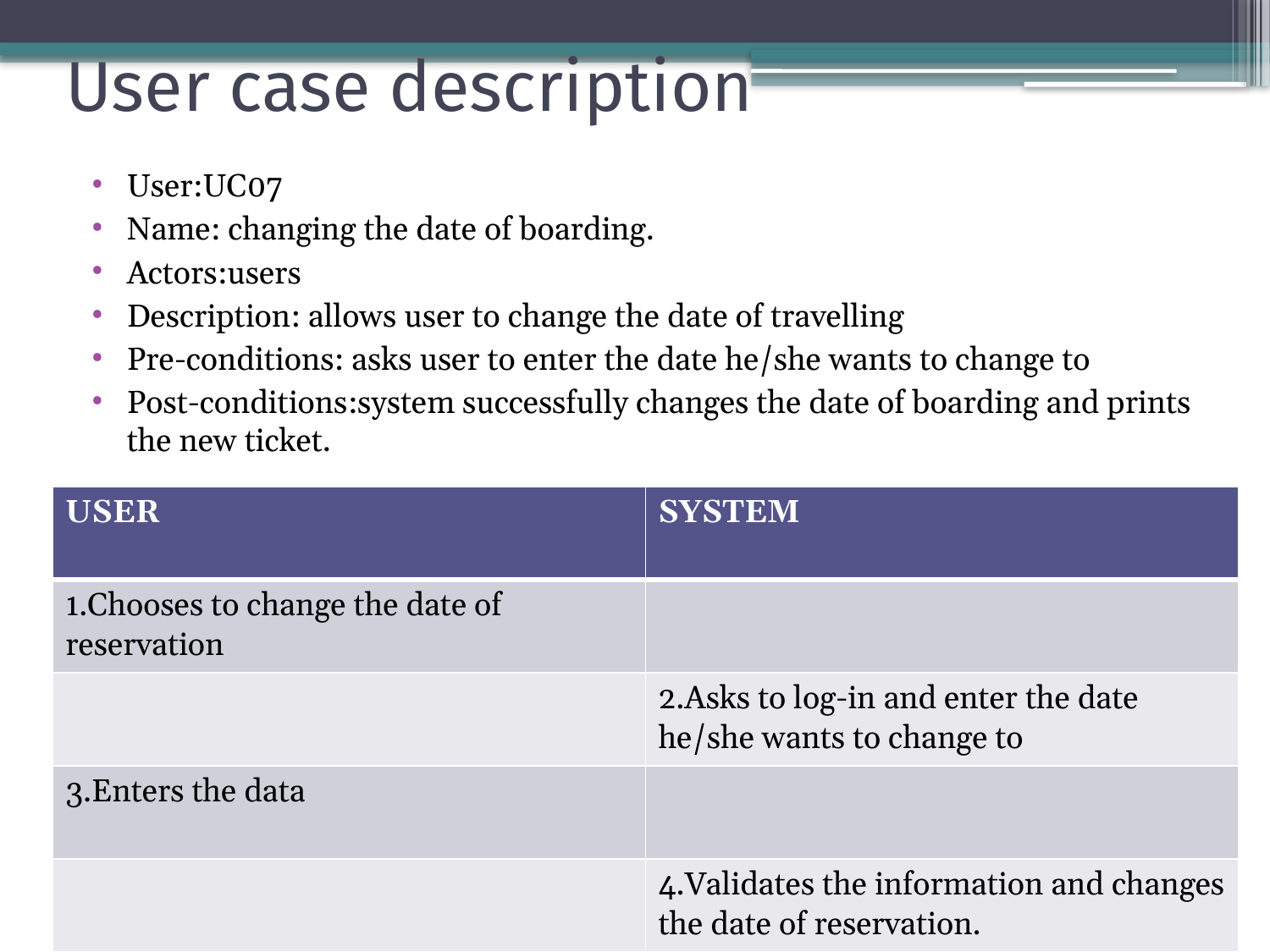

# User case description
User:UC07
Name: changing the date of boarding.
Actors:users
Description: allows user to change the date of travelling
Pre-conditions: asks user to enter the date he/she wants to change to
Post-conditions:system successfully changes the date of boarding and prints the new ticket.

| USER | SYSTEM |
| --- | --- |
| 1.Chooses to change the date of reservation |  |
|  | 2.Asks to log-in and enter the date he/she wants to change to |
| 3.Enters the data |  |
|  | 4.Validates the information and changes the date of reservation. |